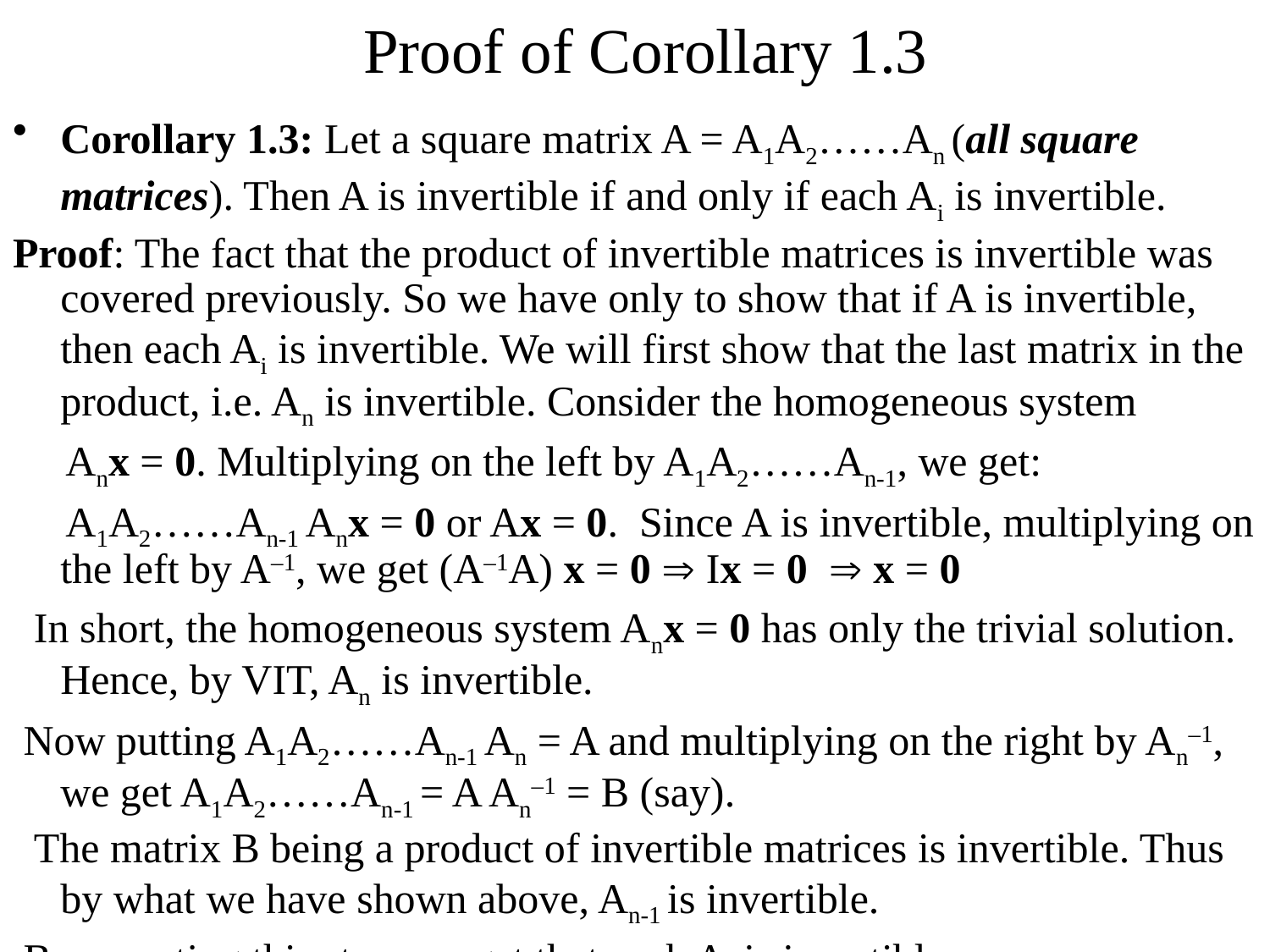

# Proof of Corollary 1.3
Corollary 1.3: Let a square matrix A = A1A2……An (all square matrices). Then A is invertible if and only if each Ai is invertible.
Proof: The fact that the product of invertible matrices is invertible was covered previously. So we have only to show that if A is invertible, then each Ai is invertible. We will first show that the last matrix in the product, i.e. An is invertible. Consider the homogeneous system
     Anx = 0. Multiplying on the left by A1A2……An-1, we get:
     A1A2……An-1 Anx = 0 or Ax = 0.  Since A is invertible, multiplying on the left by A–1, we get (A–1A) x = 0 ⇒ Ix = 0  ⇒ x = 0
  In short, the homogeneous system Anx = 0 has only the trivial solution. Hence, by VIT, An is invertible.
 Now putting A1A2……An-1 An = A and multiplying on the right by An–1, we get A1A2……An-1 = A An–1 = B (say).
  The matrix B being a product of invertible matrices is invertible. Thus by what we have shown above, An-1 is invertible.
 By repeating this step, we get that each Ai is invertible.